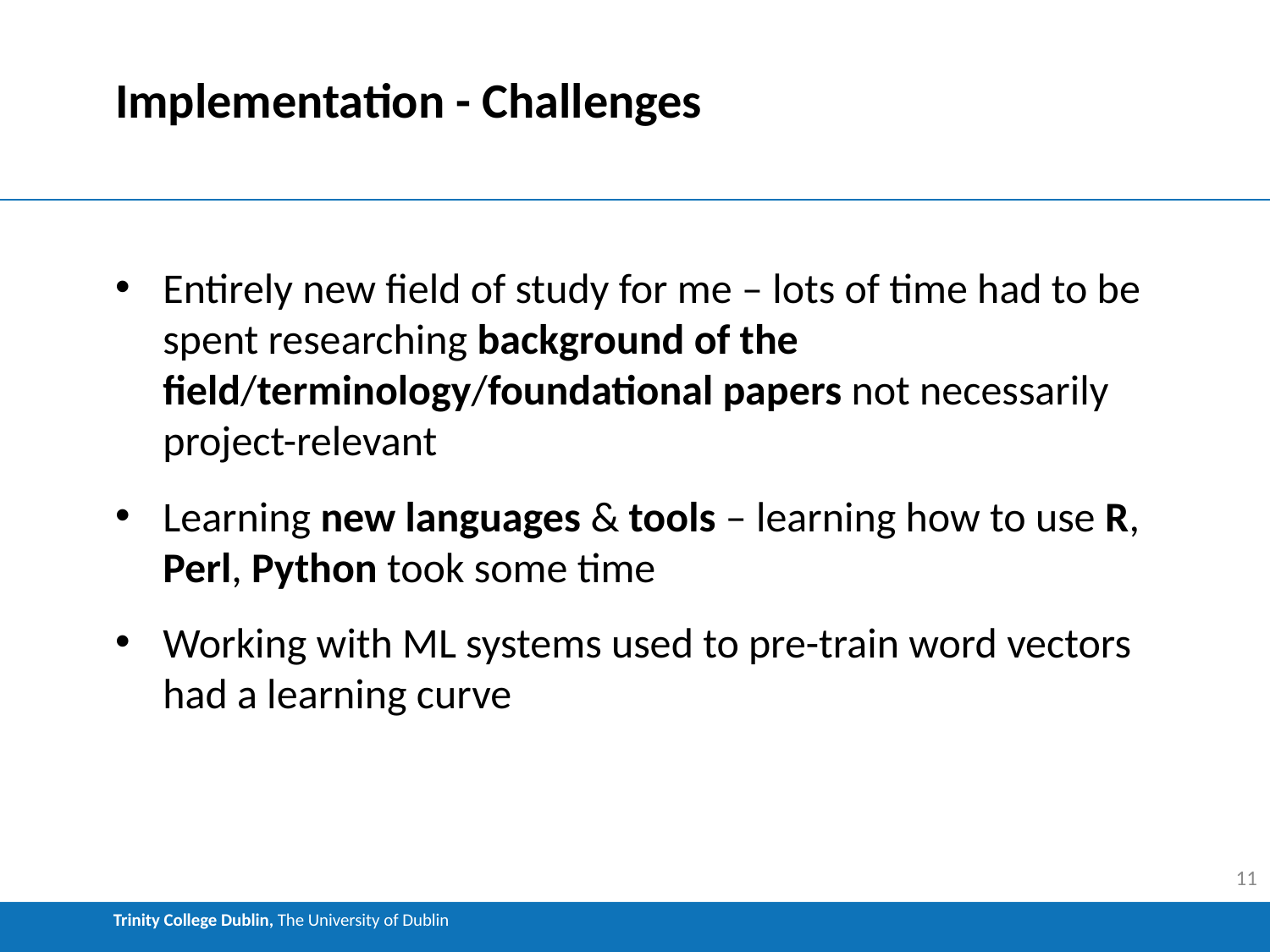

# Implementation - Challenges

Entirely new field of study for me – lots of time had to be spent researching background of the field/terminology/foundational papers not necessarily project-relevant
Learning new languages & tools – learning how to use R, Perl, Python took some time
Working with ML systems used to pre-train word vectors had a learning curve
11